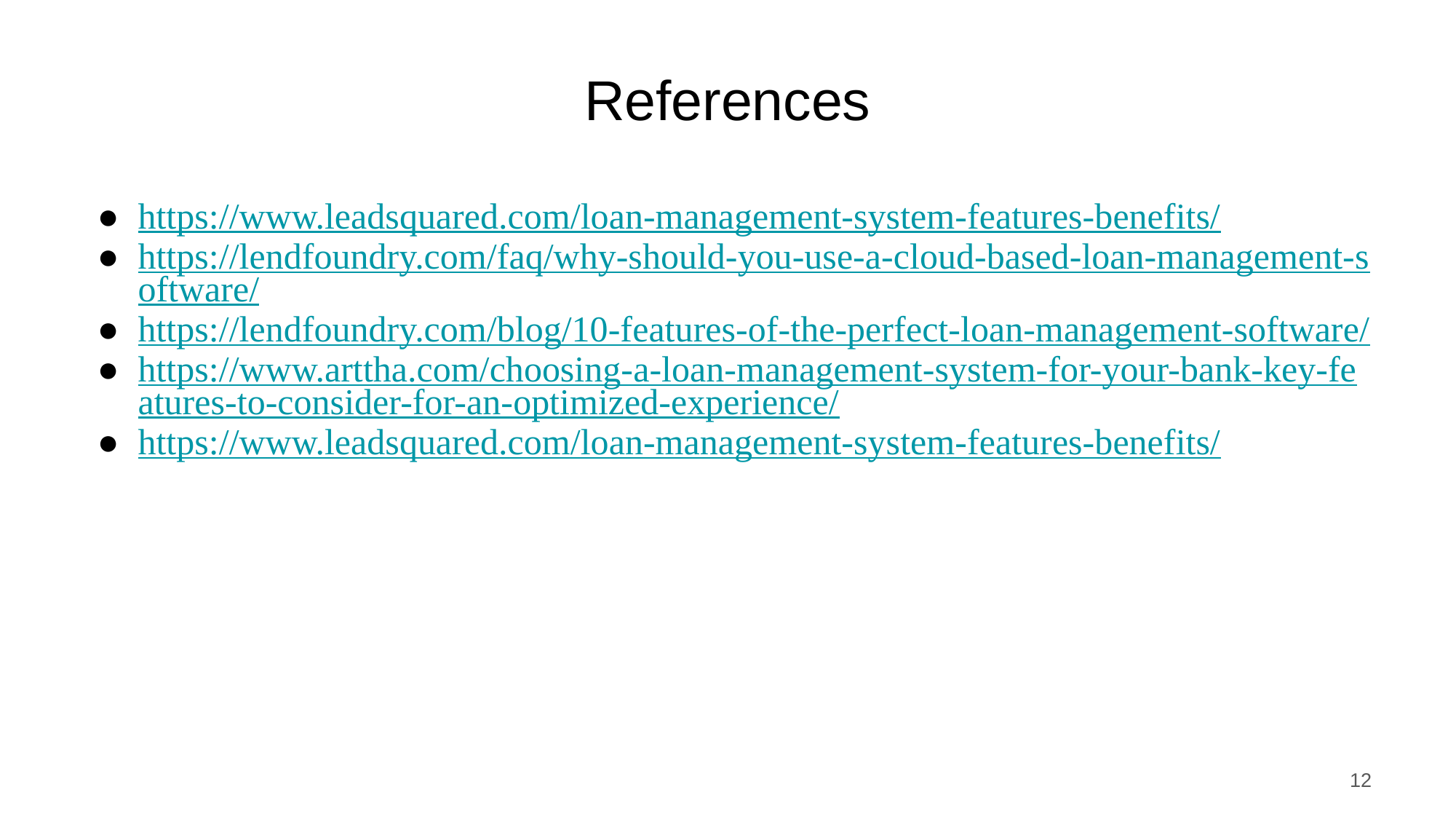

References
https://www.leadsquared.com/loan-management-system-features-benefits/
https://lendfoundry.com/faq/why-should-you-use-a-cloud-based-loan-management-software/
https://lendfoundry.com/blog/10-features-of-the-perfect-loan-management-software/
https://www.arttha.com/choosing-a-loan-management-system-for-your-bank-key-features-to-consider-for-an-optimized-experience/
https://www.leadsquared.com/loan-management-system-features-benefits/
12